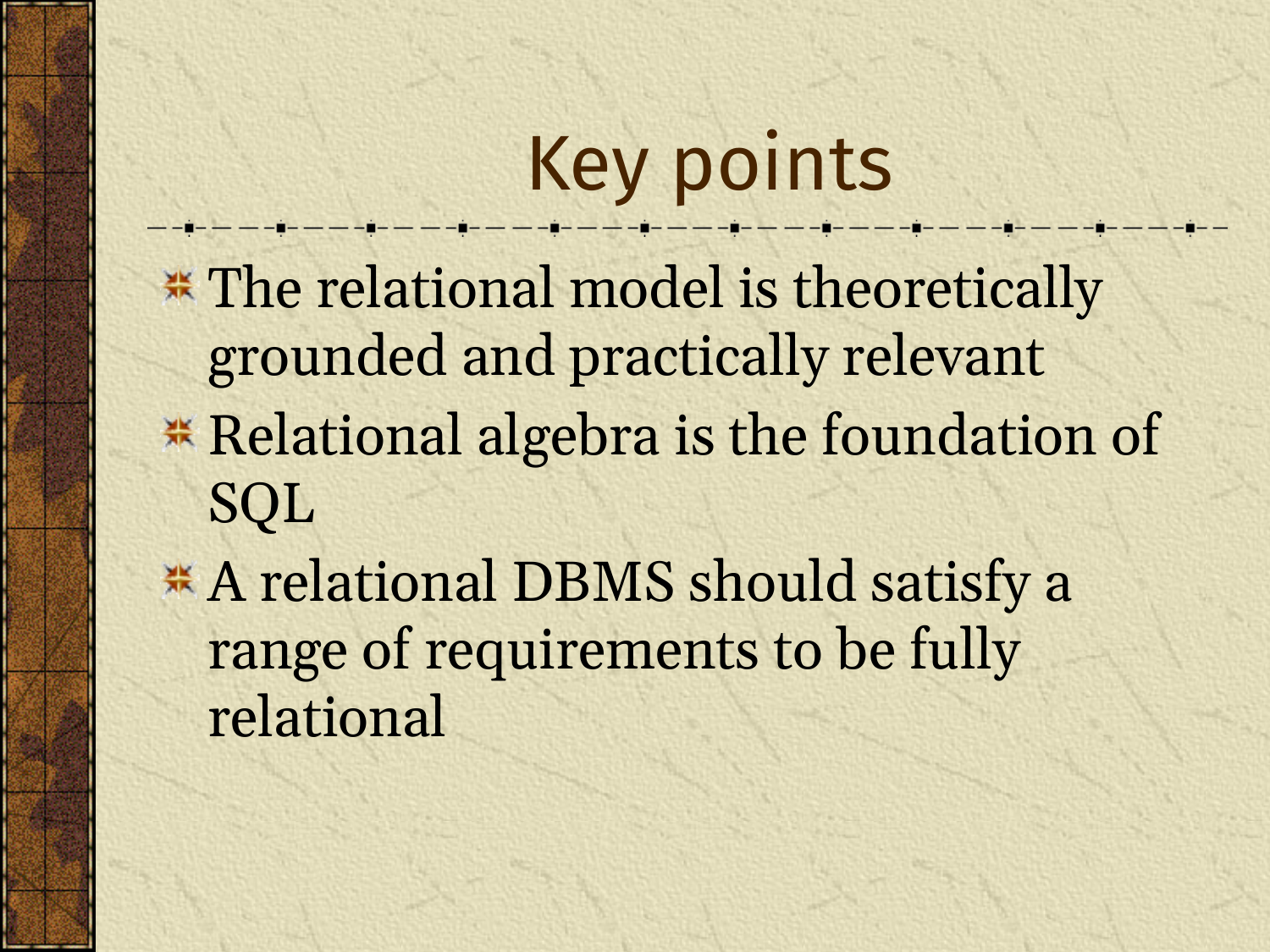

# Key points
The relational model is theoretically grounded and practically relevant
Relational algebra is the foundation of SQL
A relational DBMS should satisfy a range of requirements to be fully relational